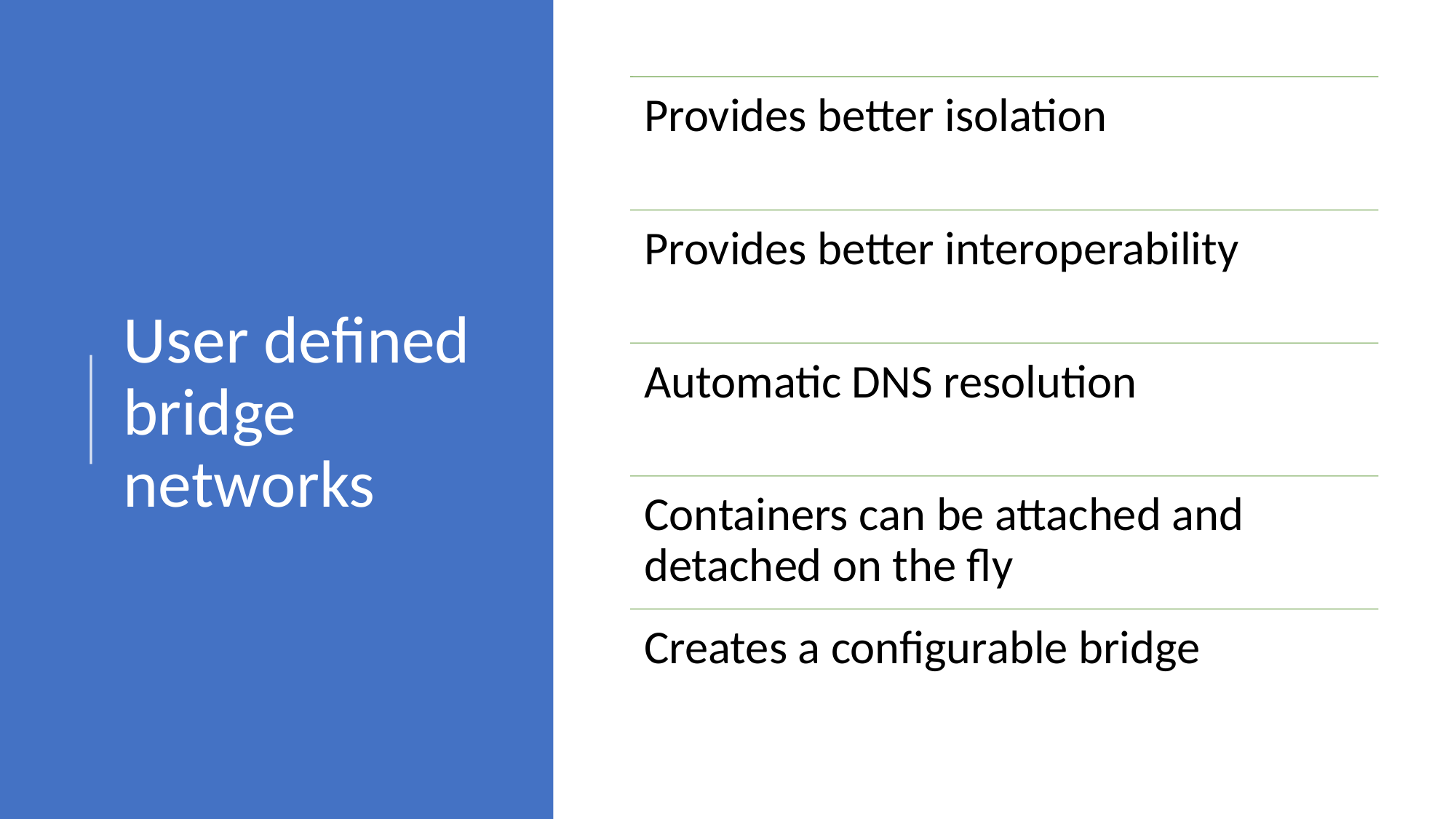

Provides better isolation
Provides better interoperability
Automatic DNS resolution
Containers can be attached and detached on the fly
Creates a configurable bridge
# User defined bridge networks